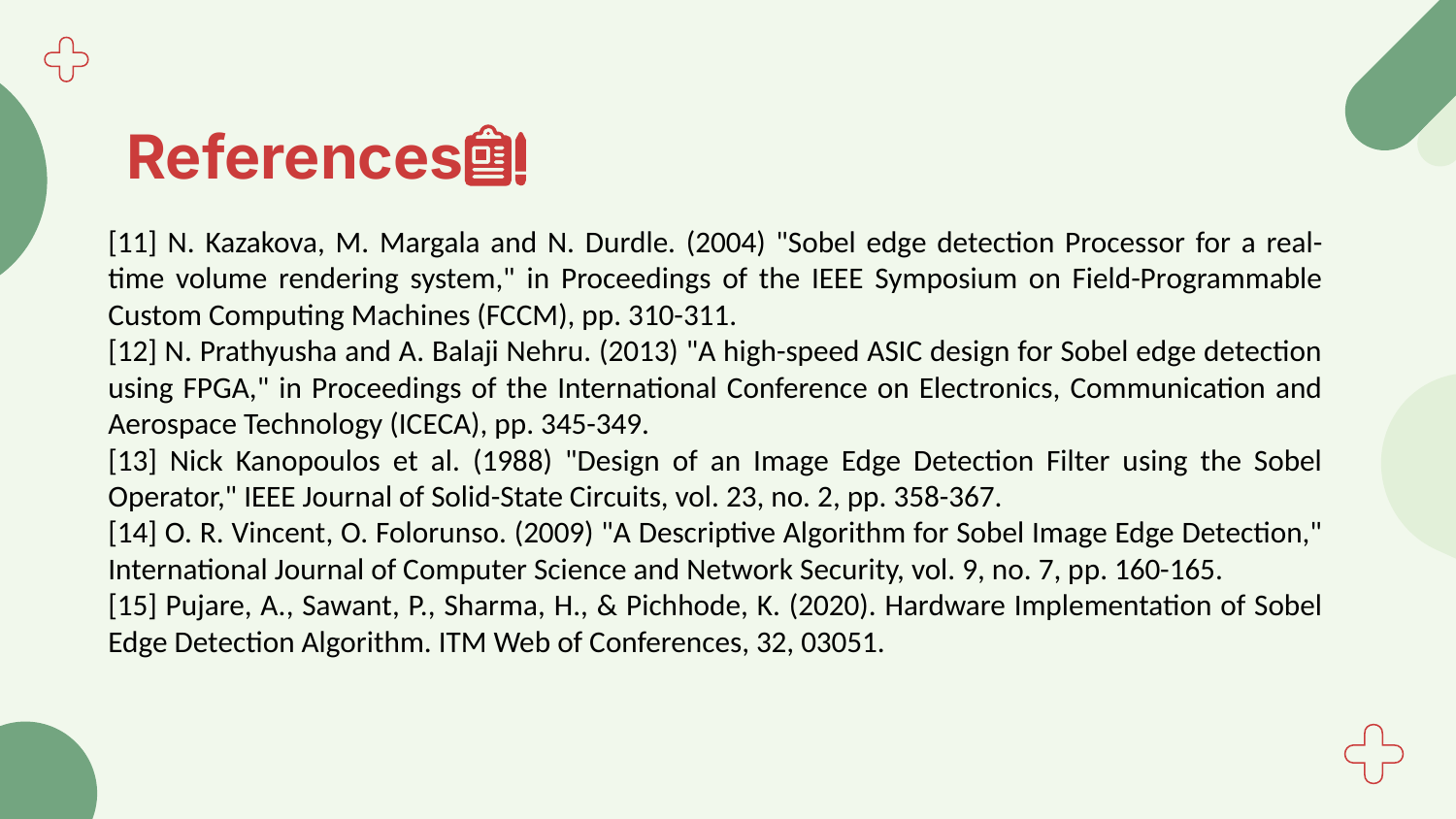

# References

[11] N. Kazakova, M. Margala and N. Durdle. (2004) "Sobel edge detection Processor for a real-time volume rendering system," in Proceedings of the IEEE Symposium on Field-Programmable Custom Computing Machines (FCCM), pp. 310-311.
[12] N. Prathyusha and A. Balaji Nehru. (2013) "A high-speed ASIC design for Sobel edge detection using FPGA," in Proceedings of the International Conference on Electronics, Communication and Aerospace Technology (ICECA), pp. 345-349.
[13] Nick Kanopoulos et al. (1988) "Design of an Image Edge Detection Filter using the Sobel Operator," IEEE Journal of Solid-State Circuits, vol. 23, no. 2, pp. 358-367.
[14] O. R. Vincent, O. Folorunso. (2009) "A Descriptive Algorithm for Sobel Image Edge Detection," International Journal of Computer Science and Network Security, vol. 9, no. 7, pp. 160-165.
[15] Pujare, A., Sawant, P., Sharma, H., & Pichhode, K. (2020). Hardware Implementation of Sobel Edge Detection Algorithm. ITM Web of Conferences, 32, 03051.